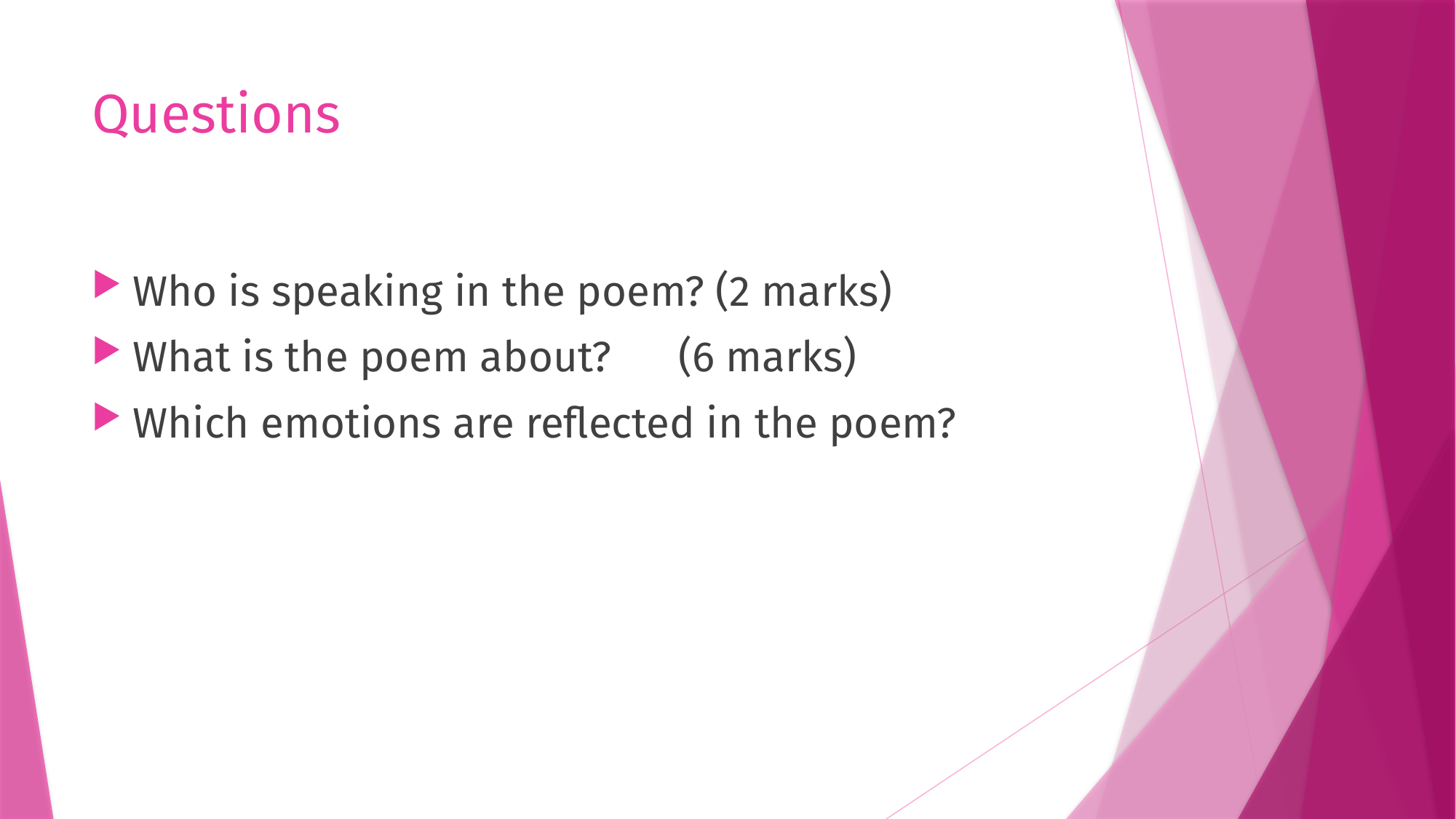

# Questions
Who is speaking in the poem? (2 marks)
What is the poem about?	(6 marks)
Which emotions are reflected in the poem?